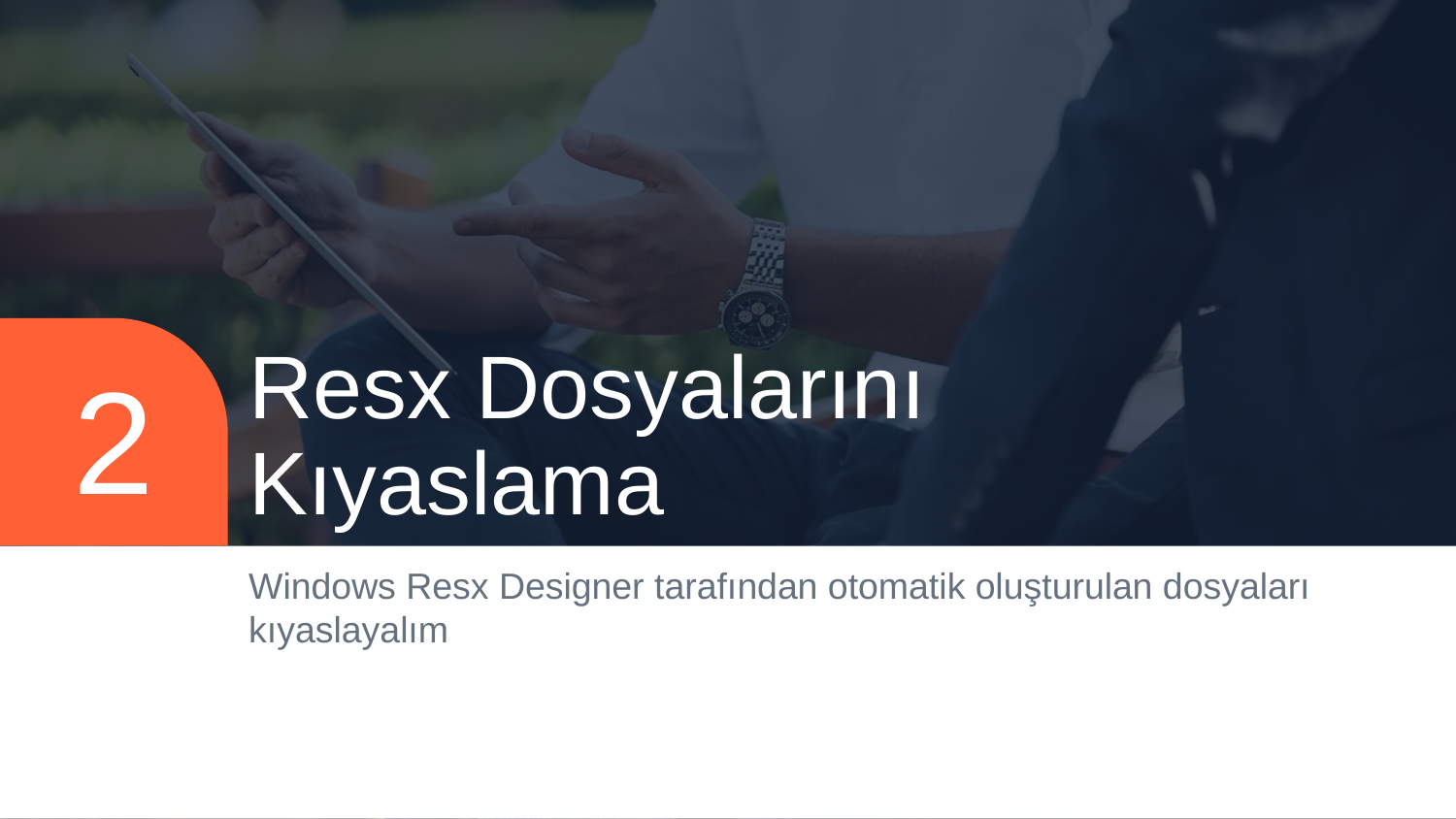

# Resx Dosyalarını Kıyaslama
2
Windows Resx Designer tarafından otomatik oluşturulan dosyaları kıyaslayalım